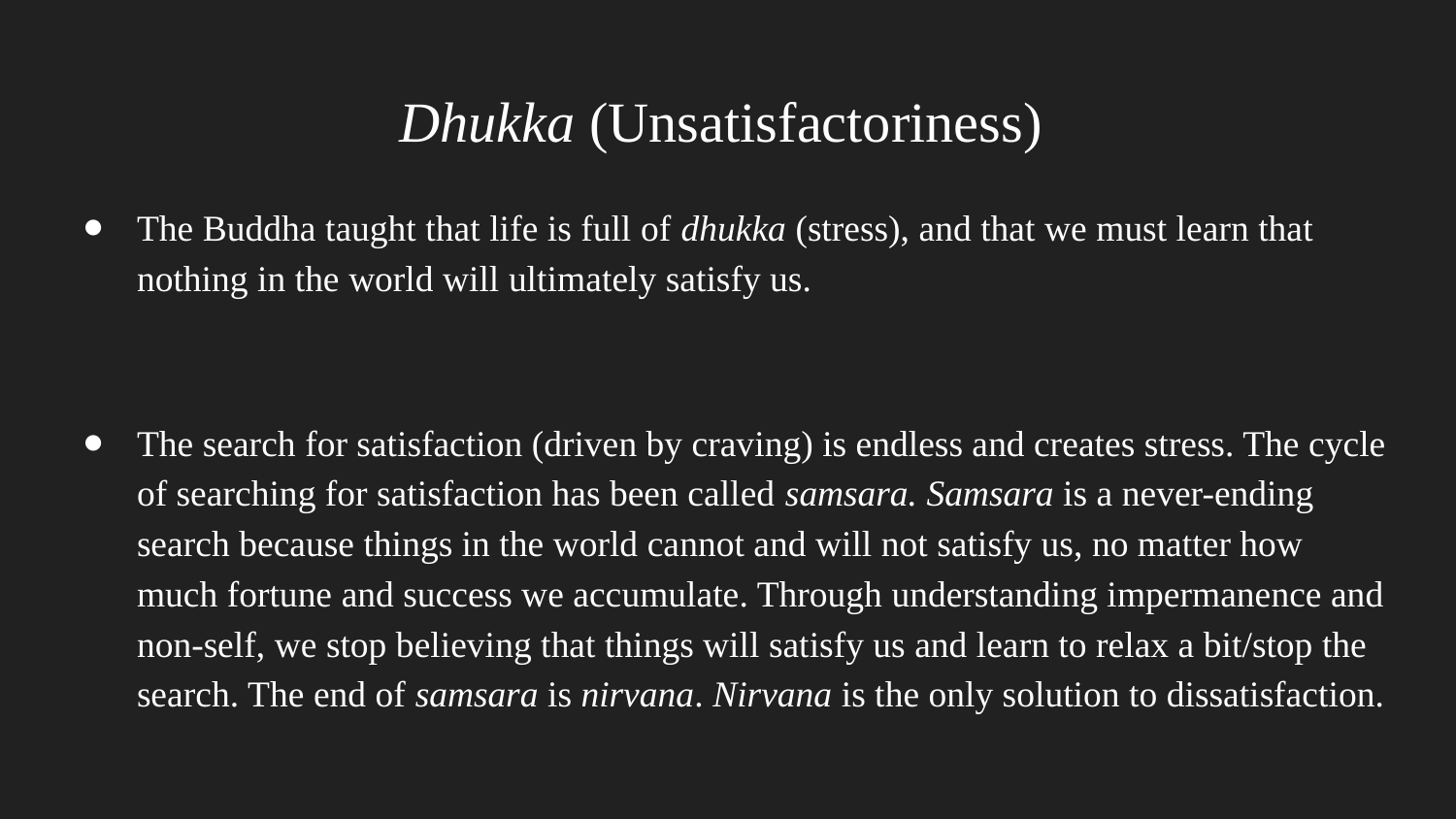

# Dhukka (Unsatisfactoriness)
The Buddha taught that life is full of dhukka (stress), and that we must learn that nothing in the world will ultimately satisfy us.

The search for satisfaction (driven by craving) is endless and creates stress. The cycle of searching for satisfaction has been called samsara. Samsara is a never-ending search because things in the world cannot and will not satisfy us, no matter how much fortune and success we accumulate. Through understanding impermanence and non-self, we stop believing that things will satisfy us and learn to relax a bit/stop the search. The end of samsara is nirvana. Nirvana is the only solution to dissatisfaction.